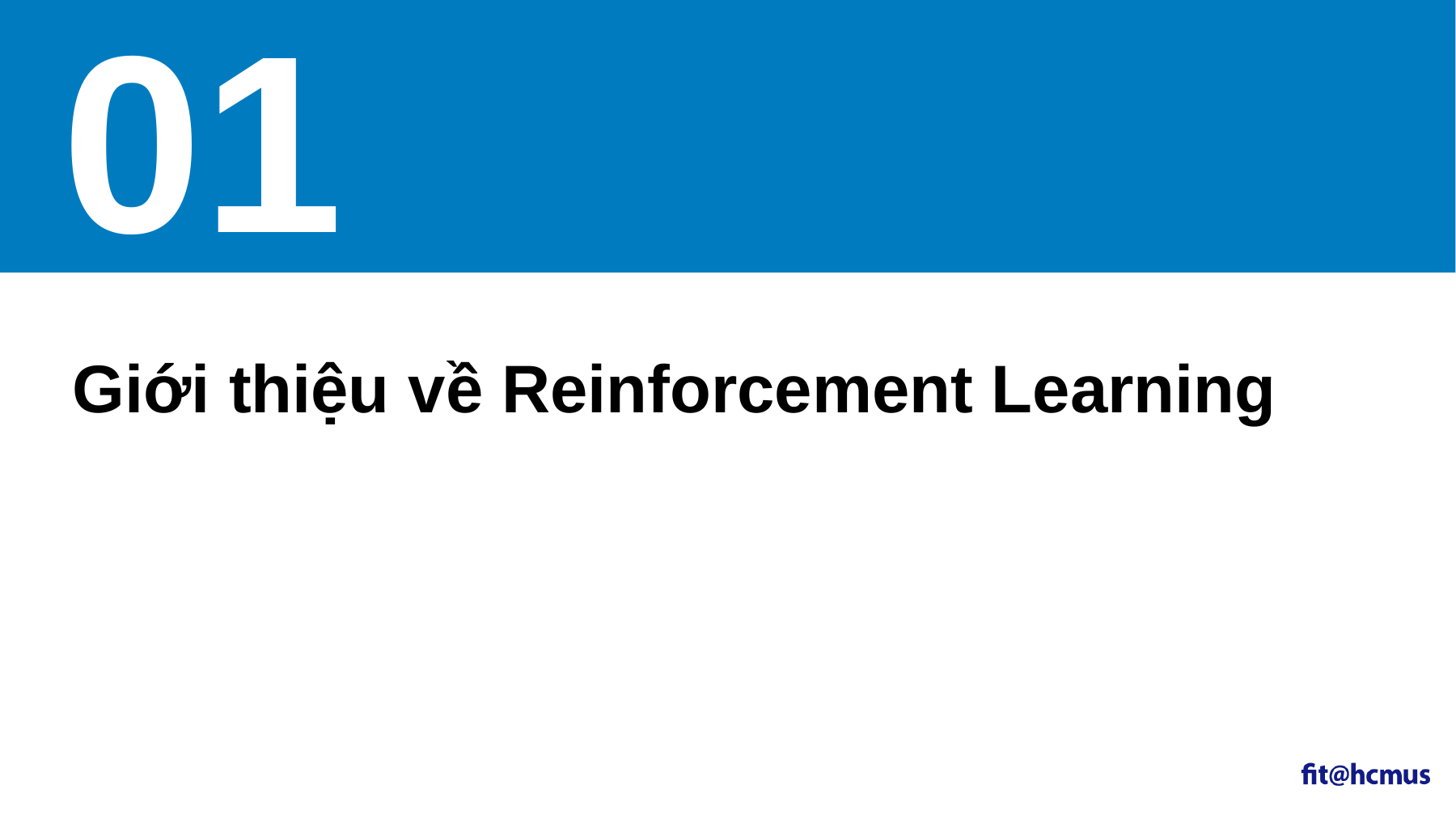

# 01
Giới thiệu về Reinforcement Learning